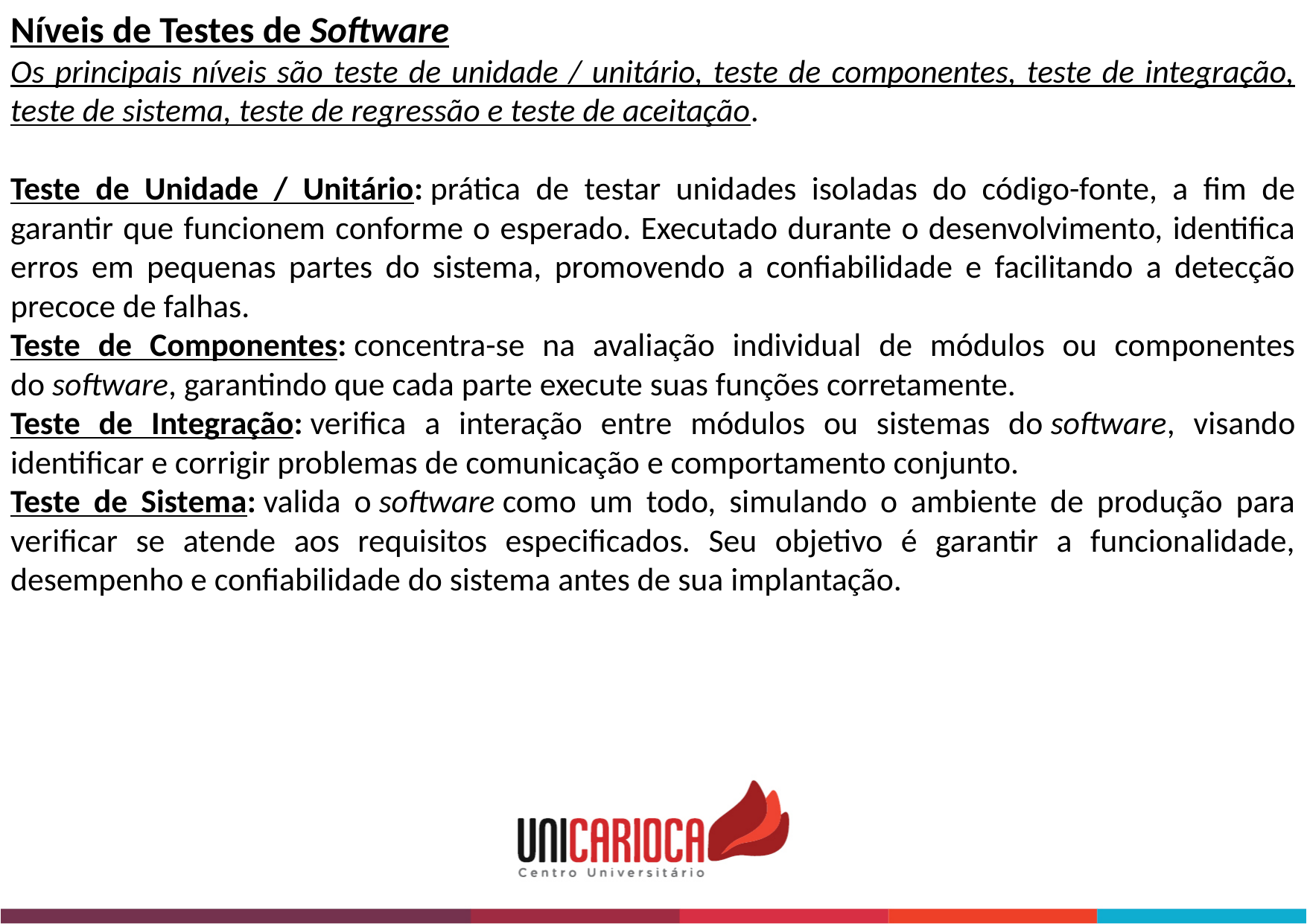

Níveis de Testes de Software
Os principais níveis são teste de unidade / unitário, teste de componentes, teste de integração, teste de sistema, teste de regressão e teste de aceitação.

Teste de Unidade / Unitário: prática de testar unidades isoladas do código-fonte, a fim de garantir que funcionem conforme o esperado. Executado durante o desenvolvimento, identifica erros em pequenas partes do sistema, promovendo a confiabilidade e facilitando a detecção precoce de falhas.
Teste de Componentes: concentra-se na avaliação individual de módulos ou componentes do software, garantindo que cada parte execute suas funções corretamente.
Teste de Integração: verifica a interação entre módulos ou sistemas do software, visando identificar e corrigir problemas de comunicação e comportamento conjunto.
Teste de Sistema: valida o software como um todo, simulando o ambiente de produção para verificar se atende aos requisitos especificados. Seu objetivo é garantir a funcionalidade, desempenho e confiabilidade do sistema antes de sua implantação.